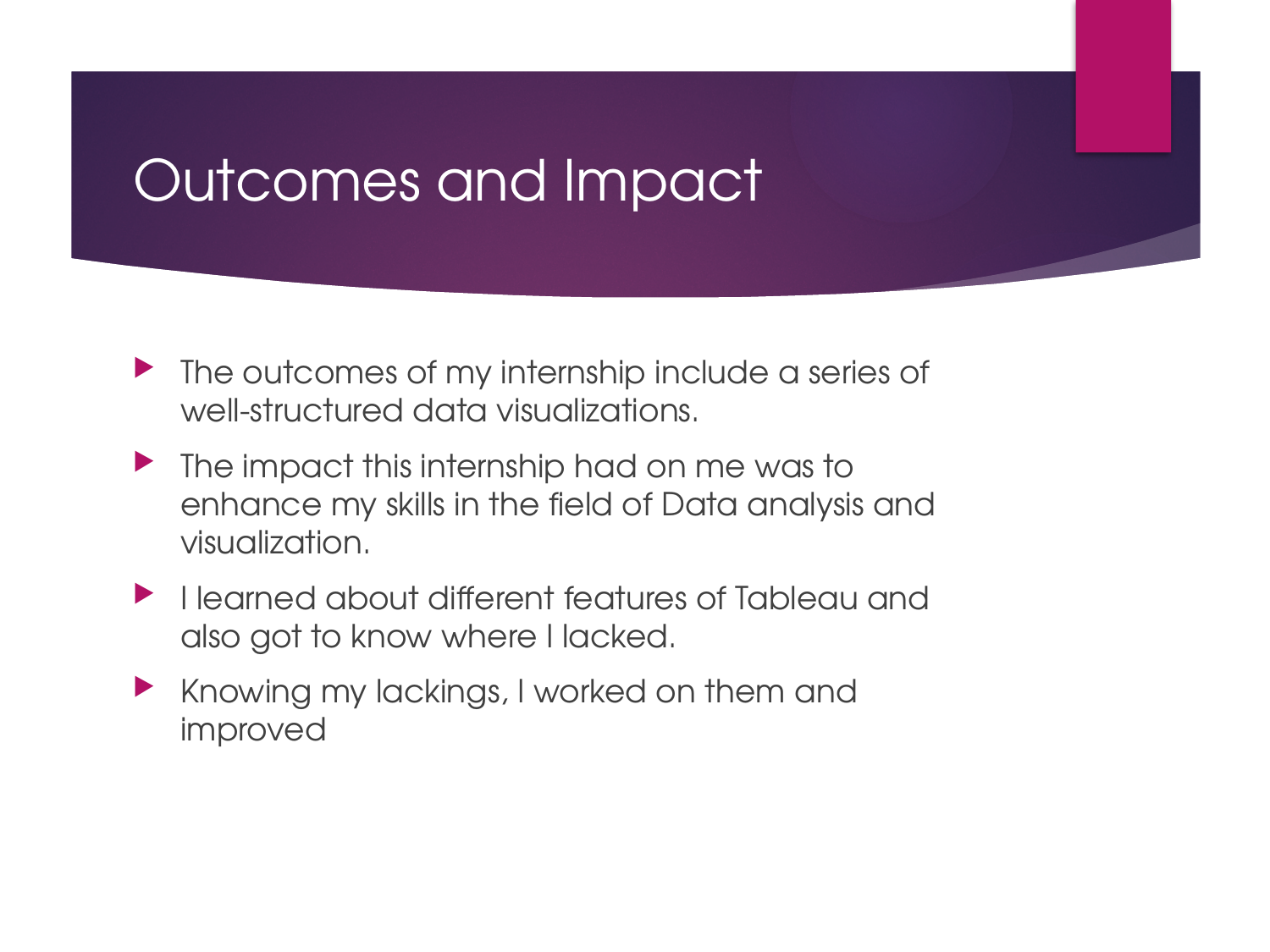

# Outcomes and Impact
The outcomes of my internship include a series of well-structured data visualizations.
The impact this internship had on me was to enhance my skills in the field of Data analysis and visualization.
I learned about different features of Tableau and also got to know where I lacked.
Knowing my lackings, I worked on them and improved